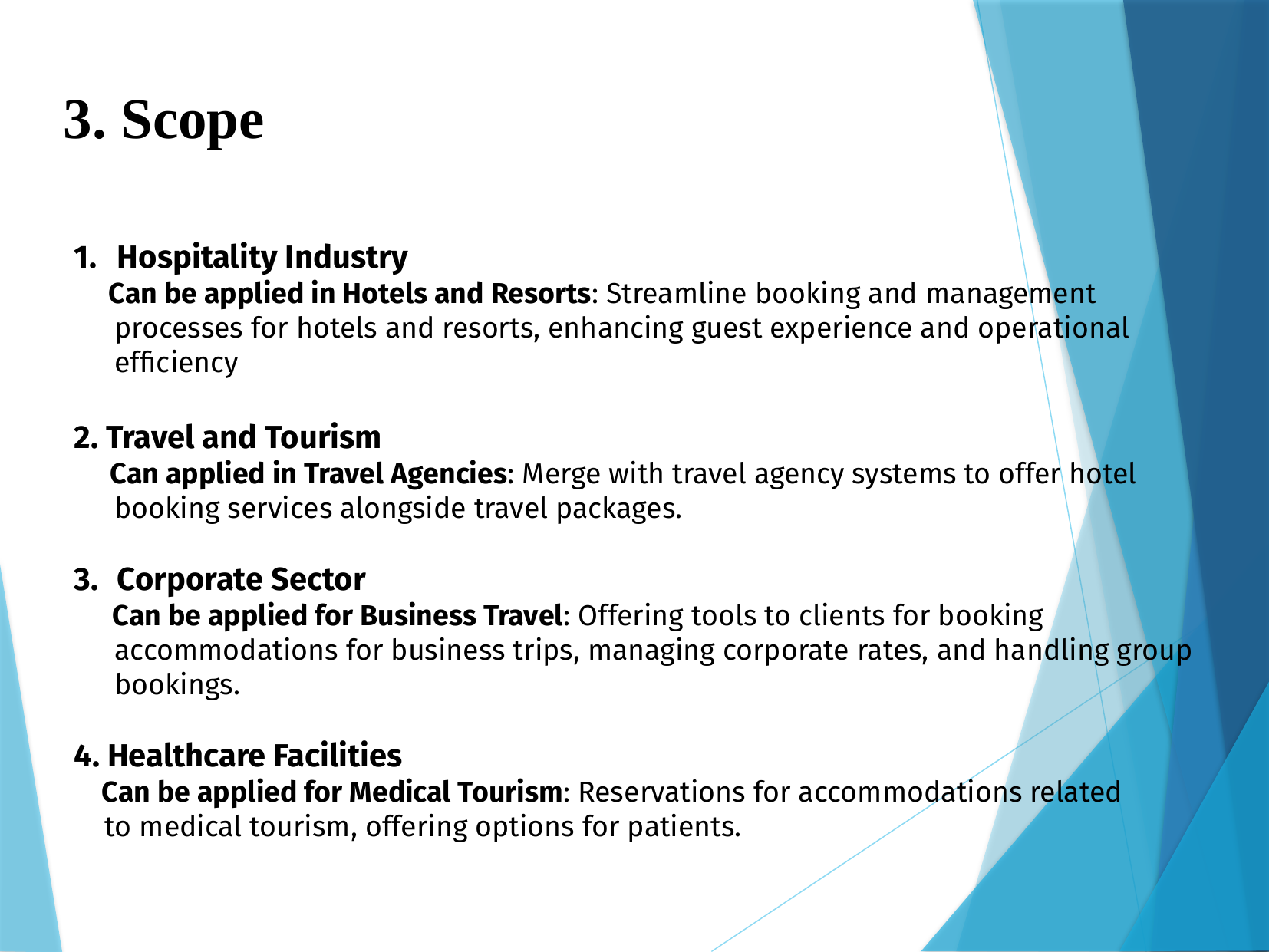

3. Scope

Hospitality Industry
     Can be applied in Hotels and Resorts: Streamline booking and management   processes for hotels and resorts, enhancing guest experience and operational efficiency

2. Travel and Tourism
     Can applied in Travel Agencies: Merge with travel agency systems to offer hotel  booking services alongside travel packages.

Corporate Sector
     Can be applied for Business Travel: Offering tools to clients for booking accommodations for business trips, managing corporate rates, and handling group bookings.

4. Healthcare Facilities
    Can be applied for Medical Tourism: Reservations for accommodations related
    to medical tourism, offering options for patients.